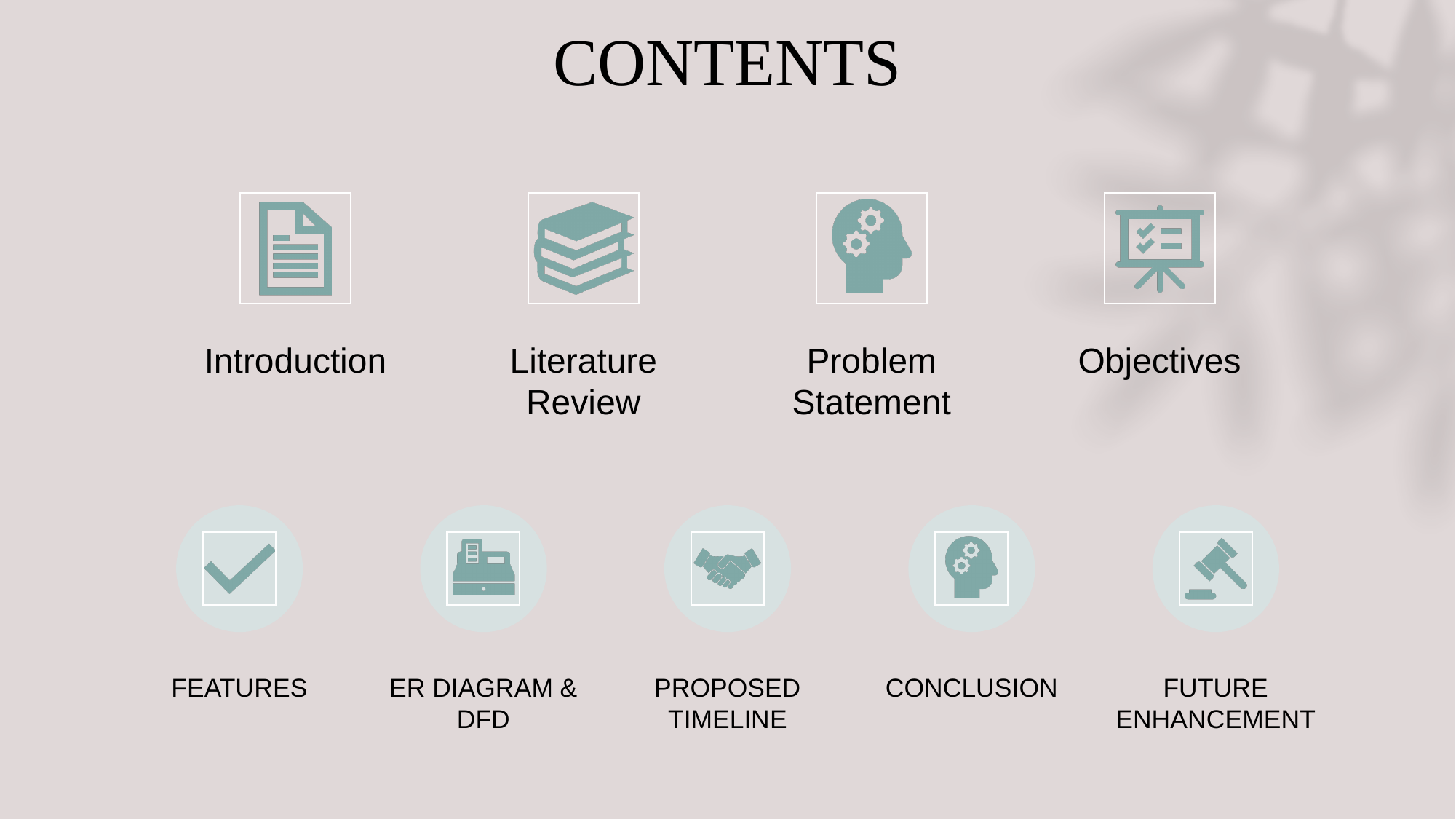

# CONTENTS
Introduction
Literature Review
Problem Statement
Objectives
Features
ER Diagram & DFD
Proposed Timeline
Conclusion
Future Enhancement